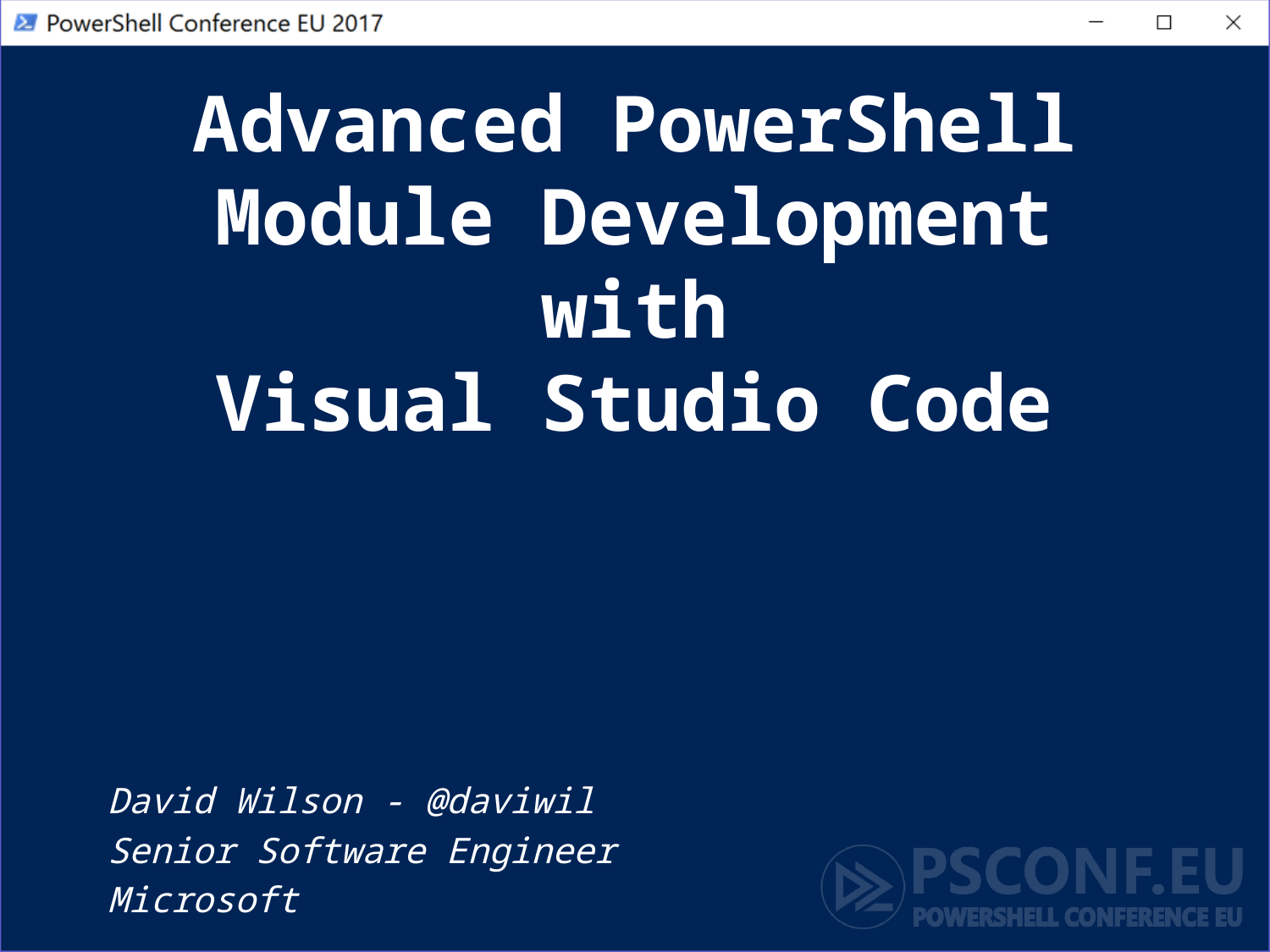

# Advanced PowerShell Module Development with Visual Studio Code

David Wilson - @daviwil
Senior Software Engineer
Microsoft